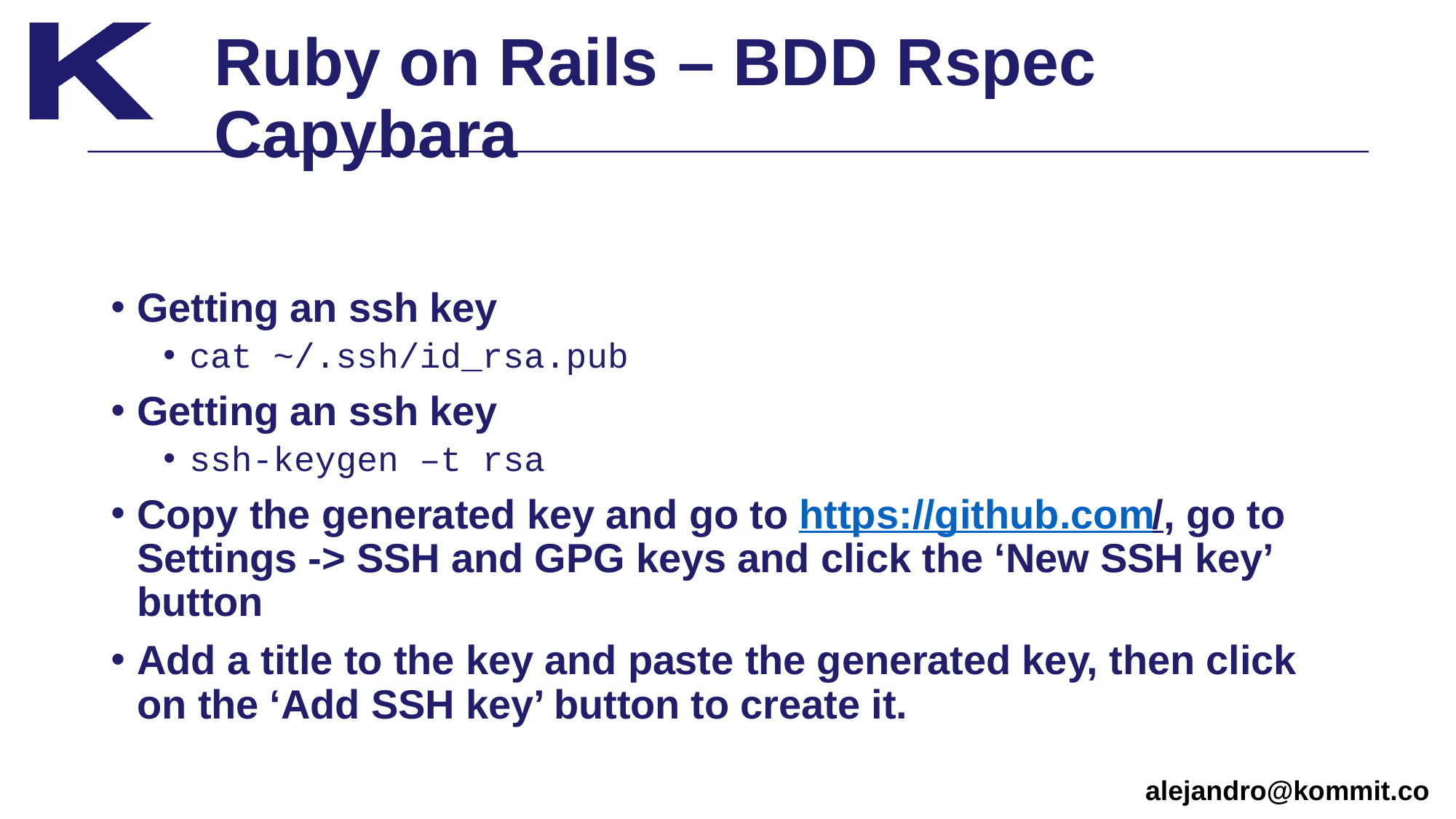

# Ruby on Rails – BDD Rspec Capybara

Getting an ssh key
cat ~/.ssh/id_rsa.pub
Getting an ssh key
ssh-keygen –t rsa
Copy the generated key and go to https://github.com/, go to Settings -> SSH and GPG keys and click the ‘New SSH key’ button
Add a title to the key and paste the generated key, then click on the ‘Add SSH key’ button to create it.
alejandro@kommit.co